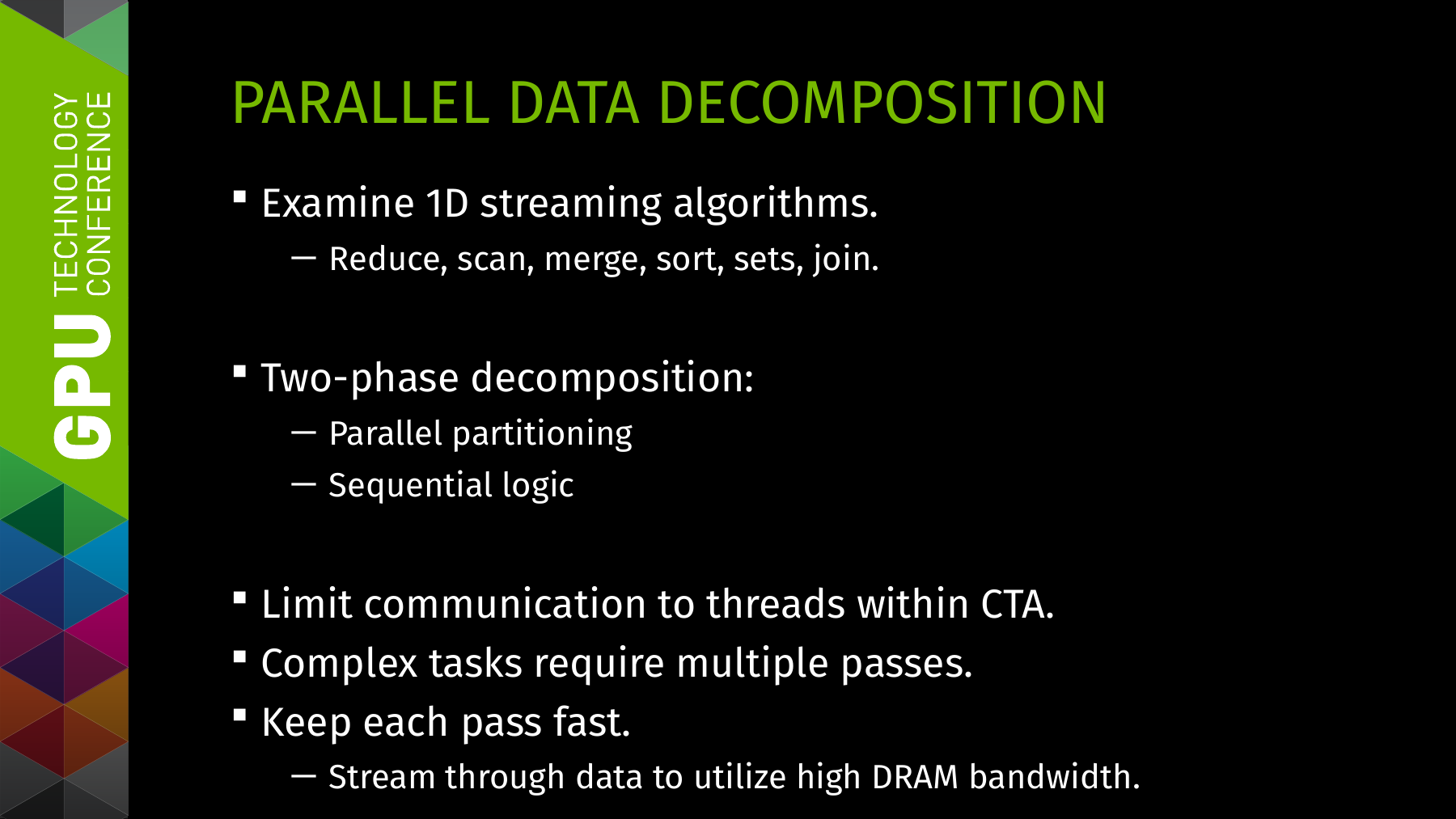

# Parallel Data Decomposition
Examine 1D streaming algorithms.
Reduce, scan, merge, sort, sets, join.

Two-phase decomposition:
Parallel partitioning
Sequential logic

Limit communication to threads within CTA.
Complex tasks require multiple passes.
Keep each pass fast.
Stream through data to utilize high DRAM bandwidth.